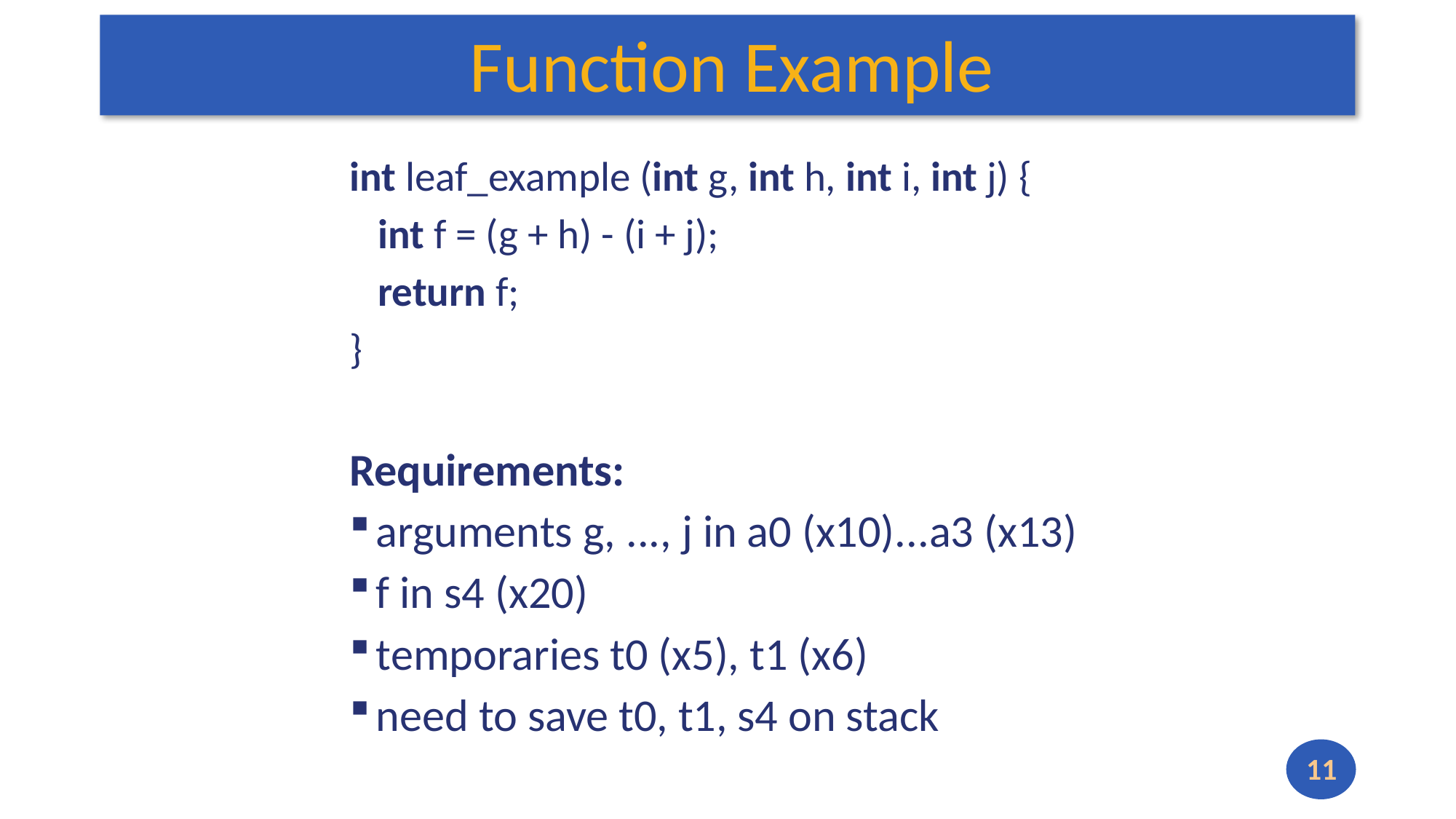

# Function Example
int leaf_example (int g, int h, int i, int j) {
   int f = (g + h) - (i + j);
   return f;
}

Requirements:
﻿arguments g, ..., j in a0 (x10)...a3 (x13)
f in s4 (x20)
temporaries t0 (x5), t1 (x6)
need to save t0, t1, s4 on stack
11